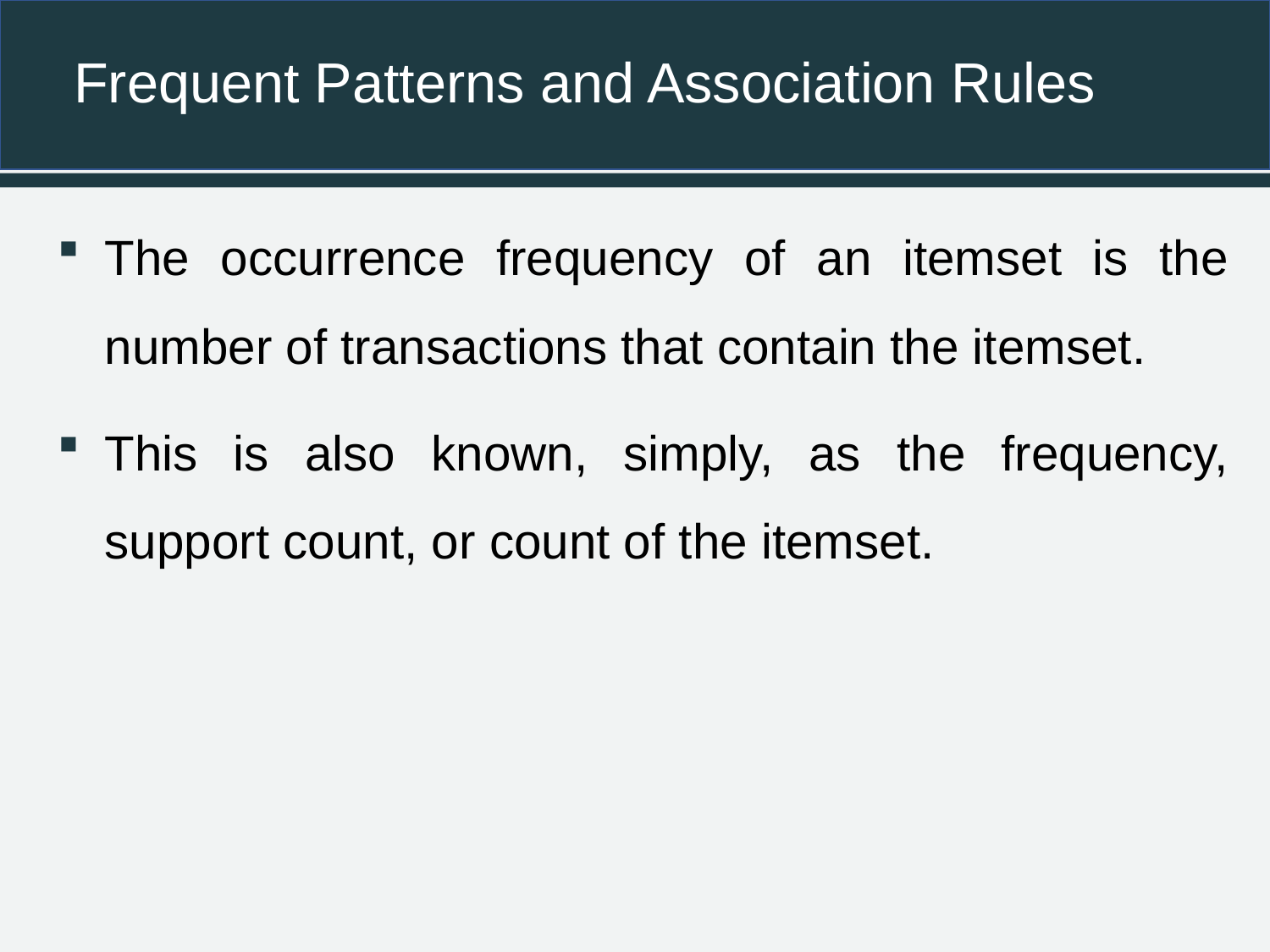

# Frequent Patterns and Association Rules
The occurrence frequency of an itemset is the number of transactions that contain the itemset.
This is also known, simply, as the frequency, support count, or count of the itemset.